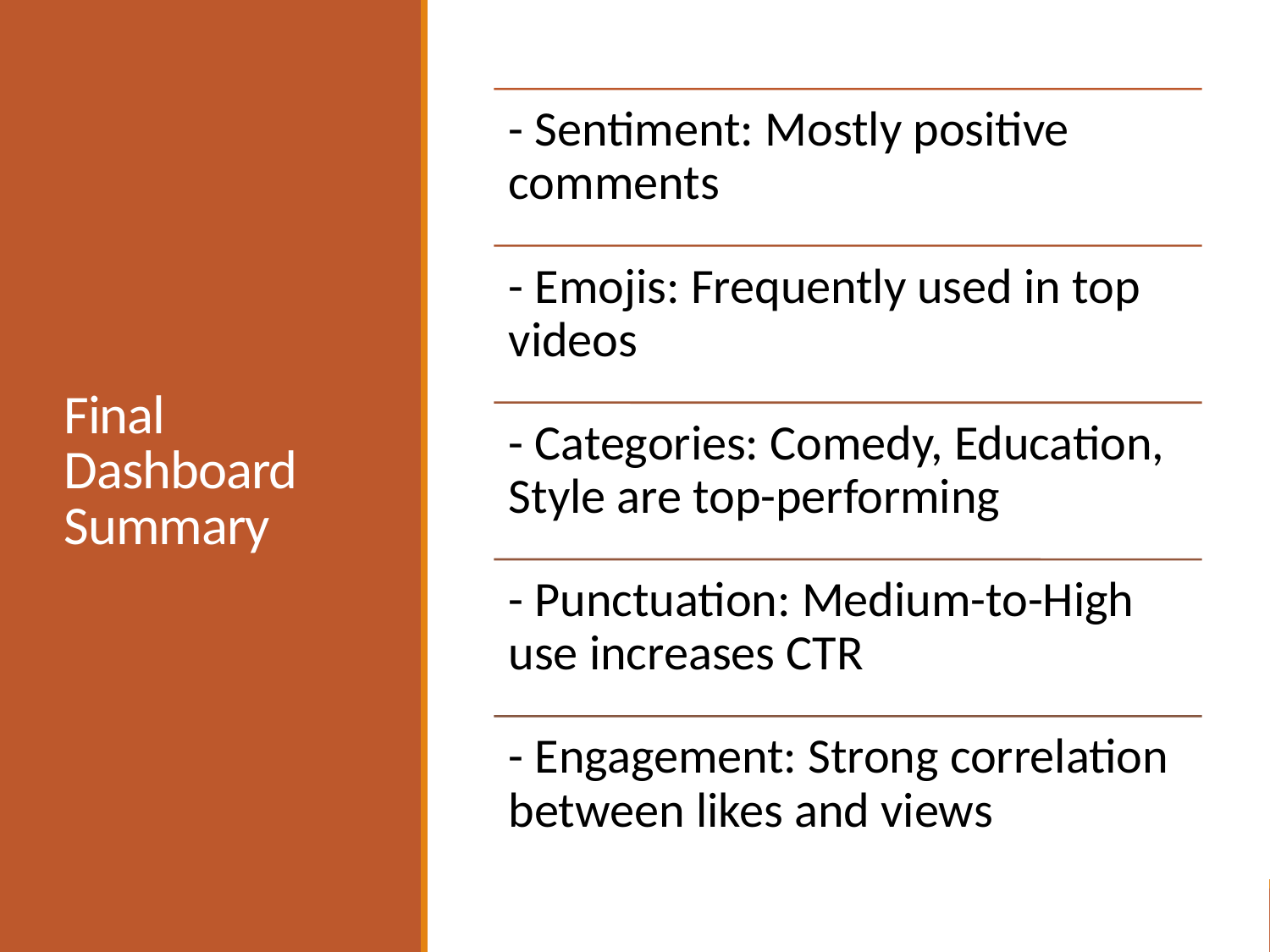

# Final Dashboard Summary
- Sentiment: Mostly positive comments
- Emojis: Frequently used in top videos
- Categories: Comedy, Education, Style are top-performing
- Punctuation: Medium-to-High use increases CTR
- Engagement: Strong correlation between likes and views